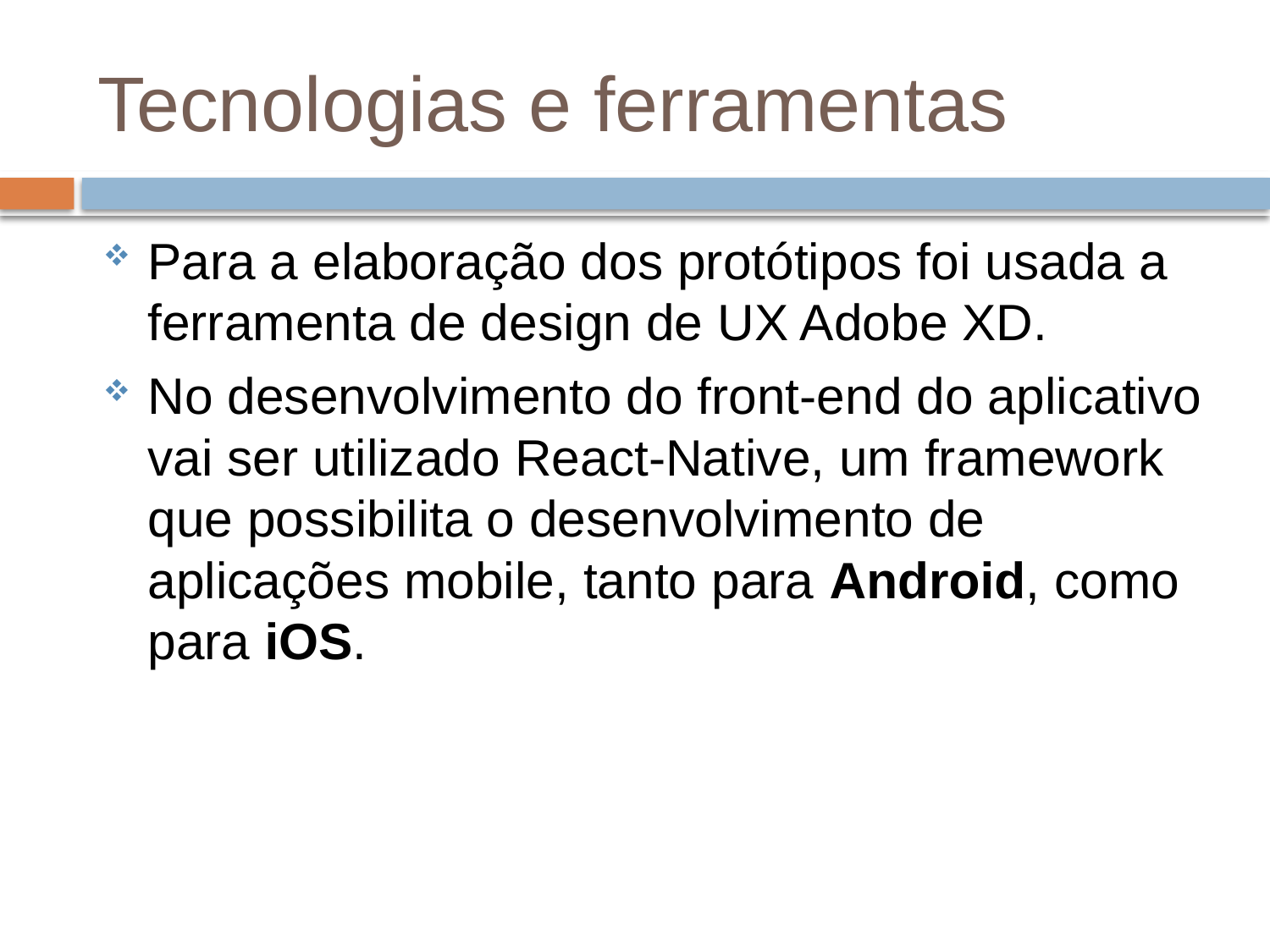

# Tecnologias e ferramentas
Para a elaboração dos protótipos foi usada a ferramenta de design de UX Adobe XD.
No desenvolvimento do front-end do aplicativo vai ser utilizado React-Native, um framework que possibilita o desenvolvimento de aplicações mobile, tanto para Android, como para iOS.